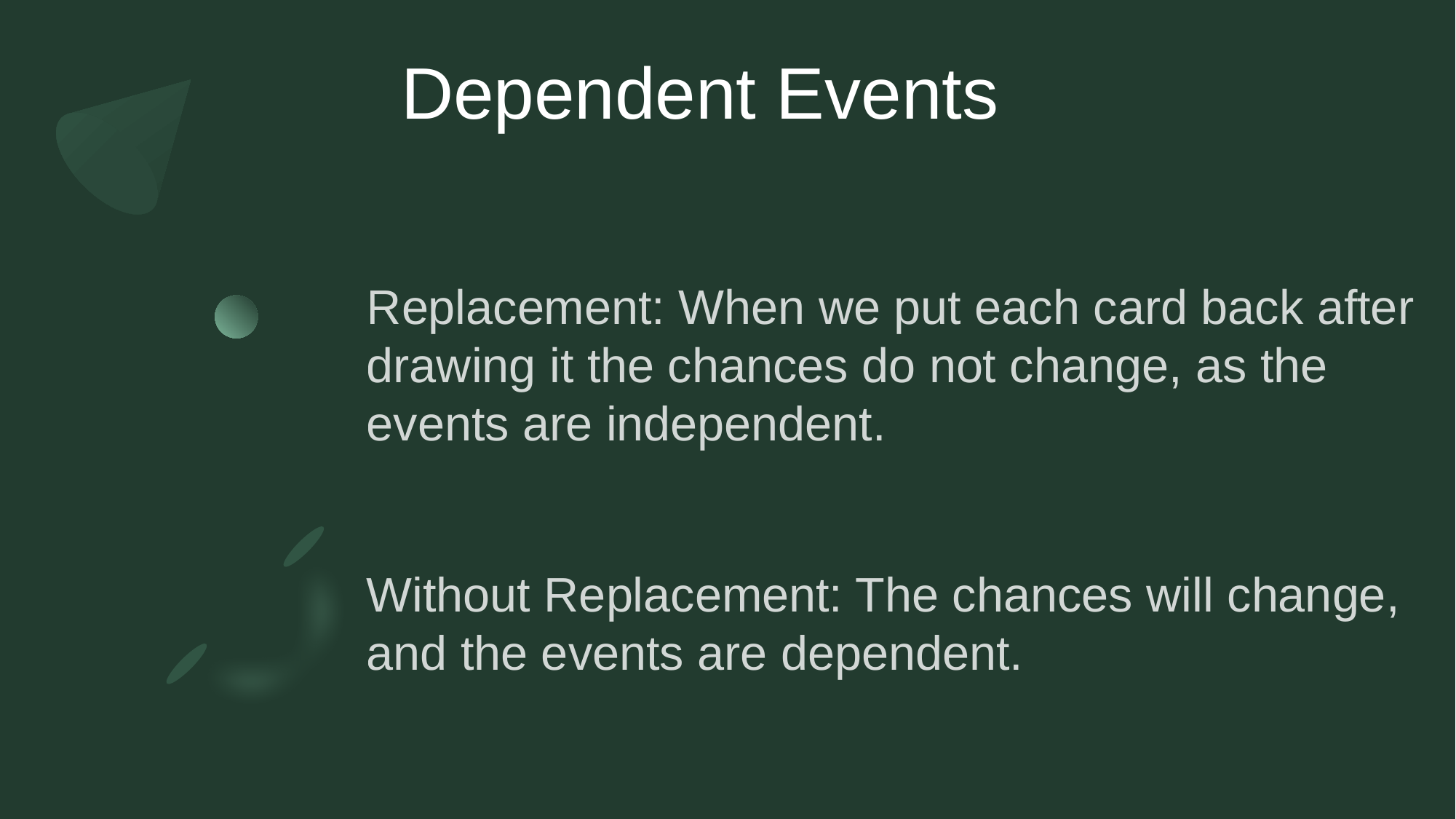

# Dependent Events
Replacement: When we put each card back after drawing it the chances do not change, as the events are independent.

Without Replacement: The chances will change, and the events are dependent.